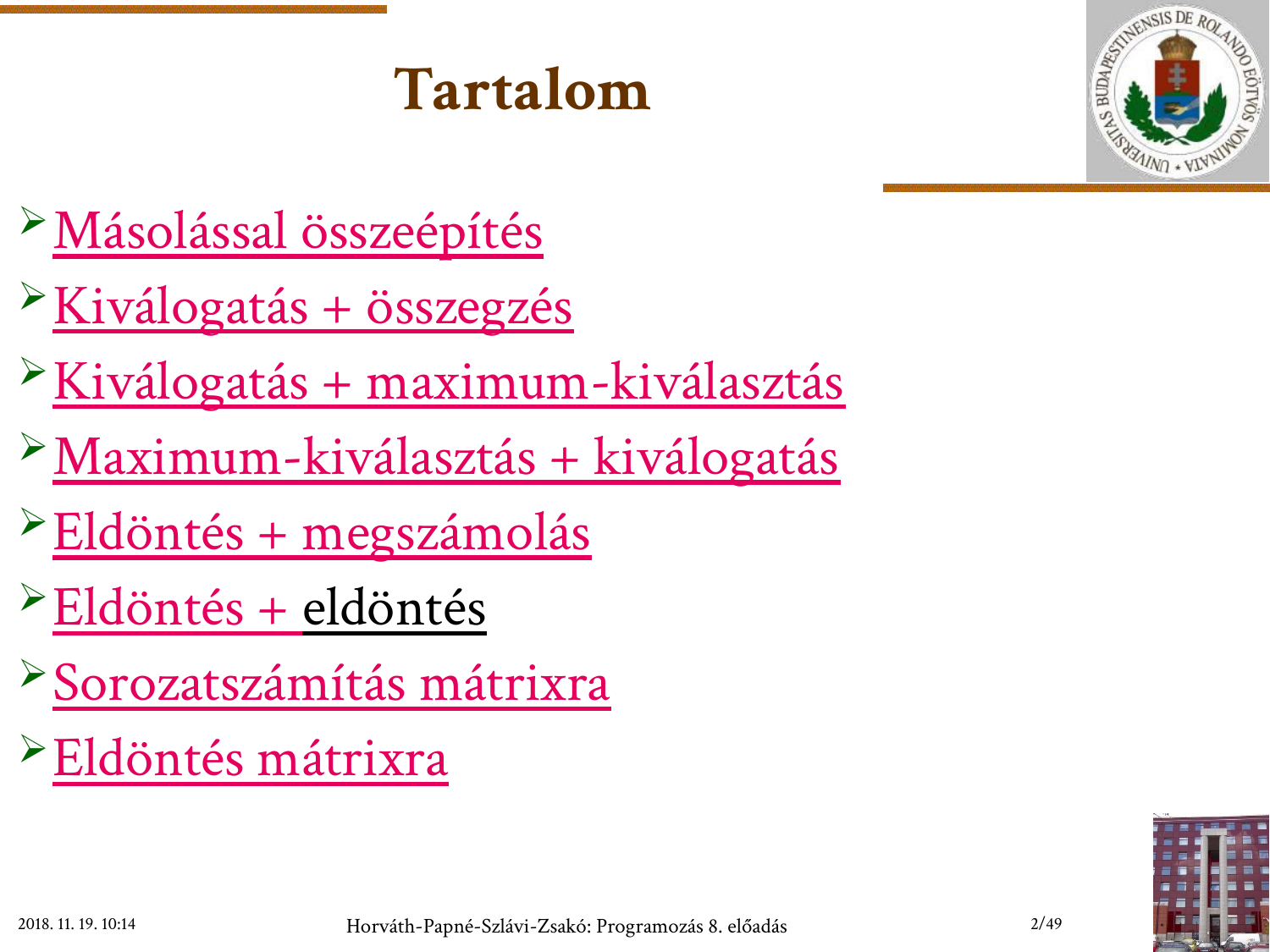

# Tartalom
Másolással összeépítés
Kiválogatás + összegzés
Kiválogatás + maximum-kiválasztás
Maximum-kiválasztás + kiválogatás
Eldöntés + megszámolás
Eldöntés + eldöntés
Sorozatszámítás mátrixra
Eldöntés mátrixra
2018. 11. 19. 10:14
Horváth-Papné-Szlávi-Zsakó: Programozás 8. előadás
2/49